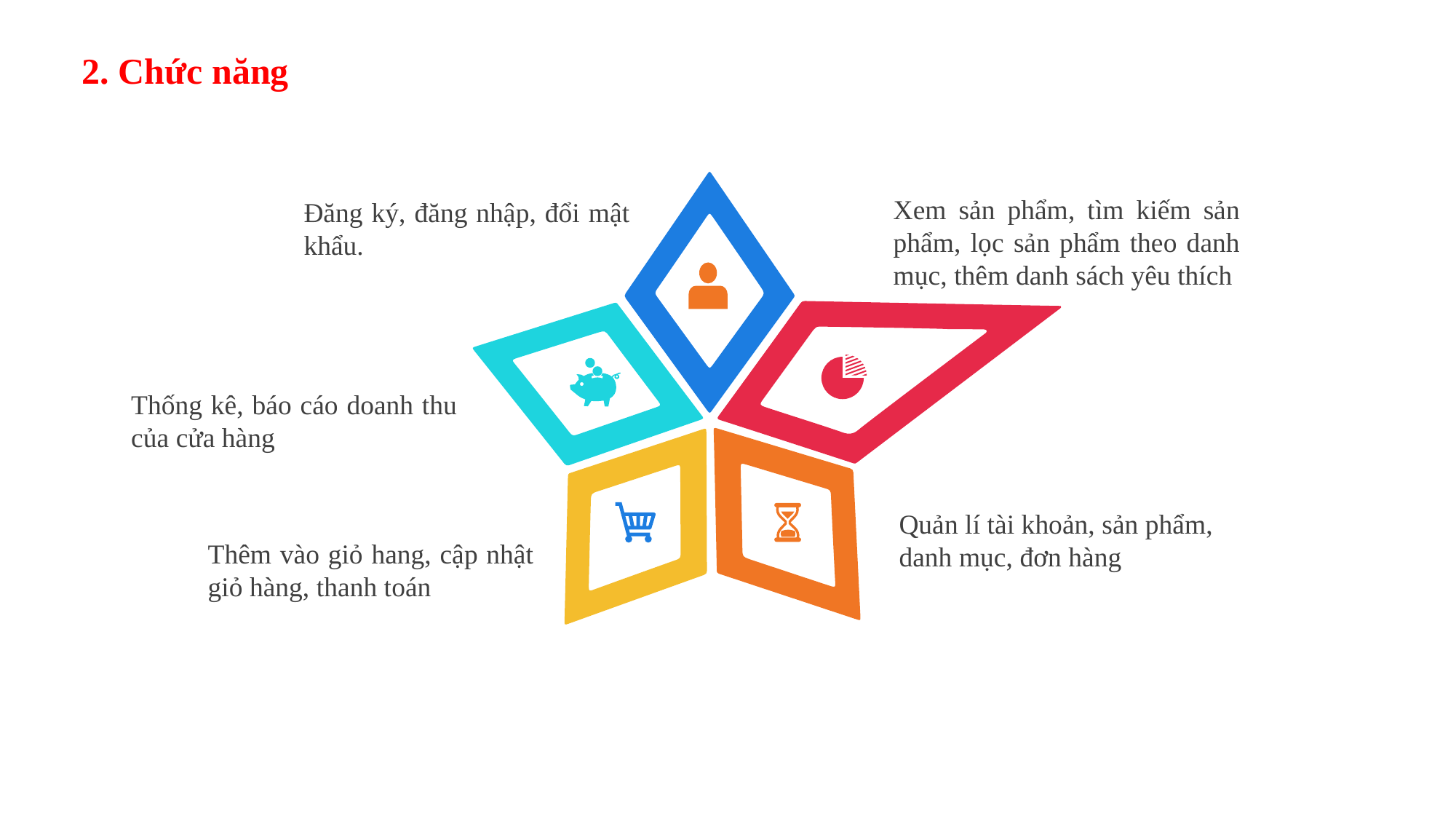

2. Chức năng

Xem sản phẩm, tìm kiếm sản phẩm, lọc sản phẩm theo danh mục, thêm danh sách yêu thích
Đăng ký, đăng nhập, đổi mật khẩu.

Thống kê, báo cáo doanh thu của cửa hàng

Quản lí tài khoản, sản phẩm, danh mục, đơn hàng

Thêm vào giỏ hang, cập nhật giỏ hàng, thanh toán